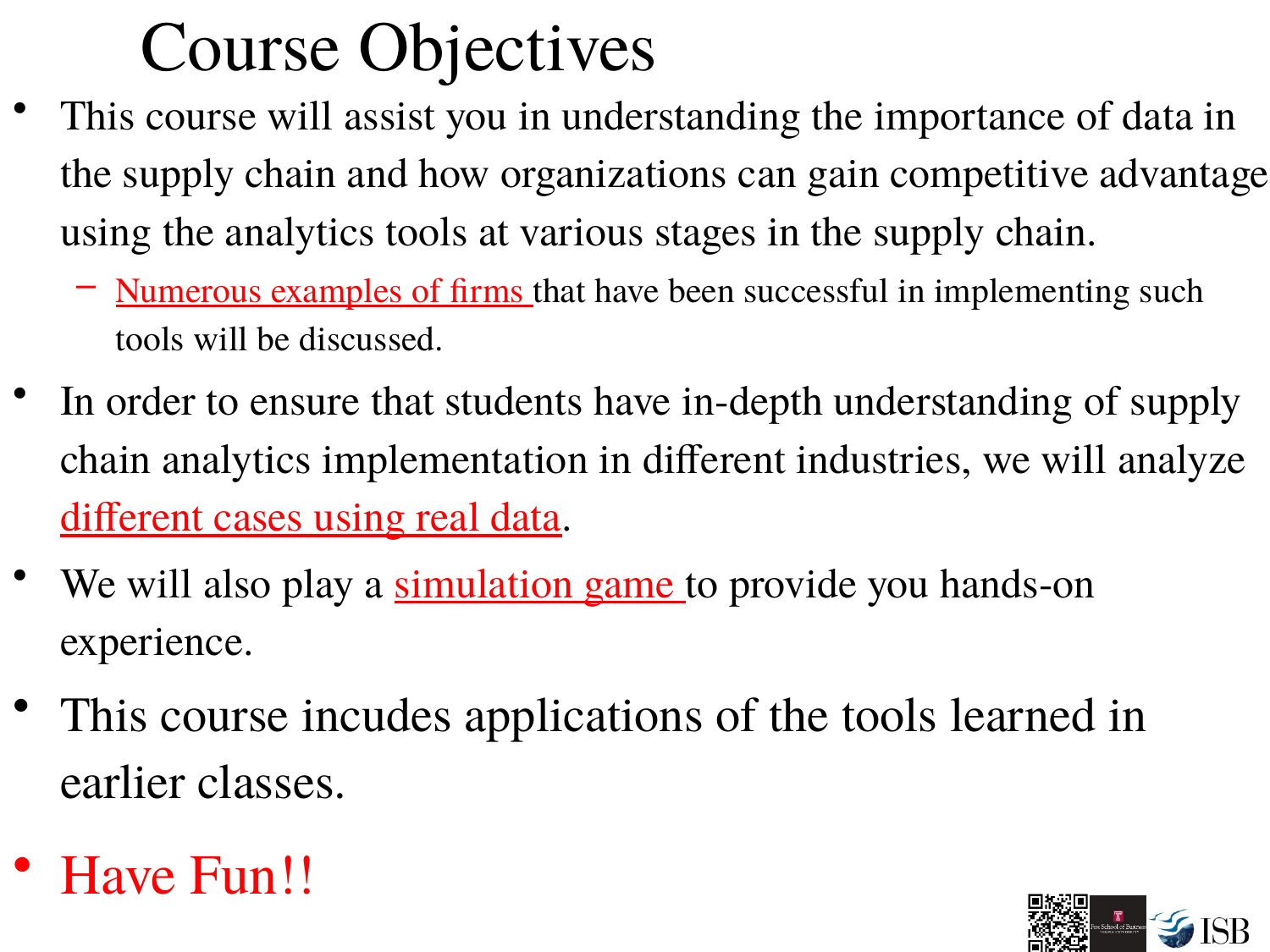

# Course Objectives
This course will assist you in understanding the importance of data in the supply chain and how organizations can gain competitive advantage using the analytics tools at various stages in the supply chain.
Numerous examples of firms that have been successful in implementing such tools will be discussed.
In order to ensure that students have in-depth understanding of supply chain analytics implementation in different industries, we will analyze different cases using real data.
We will also play a simulation game to provide you hands-on experience.
This course incudes applications of the tools learned in earlier classes.
Have Fun!!